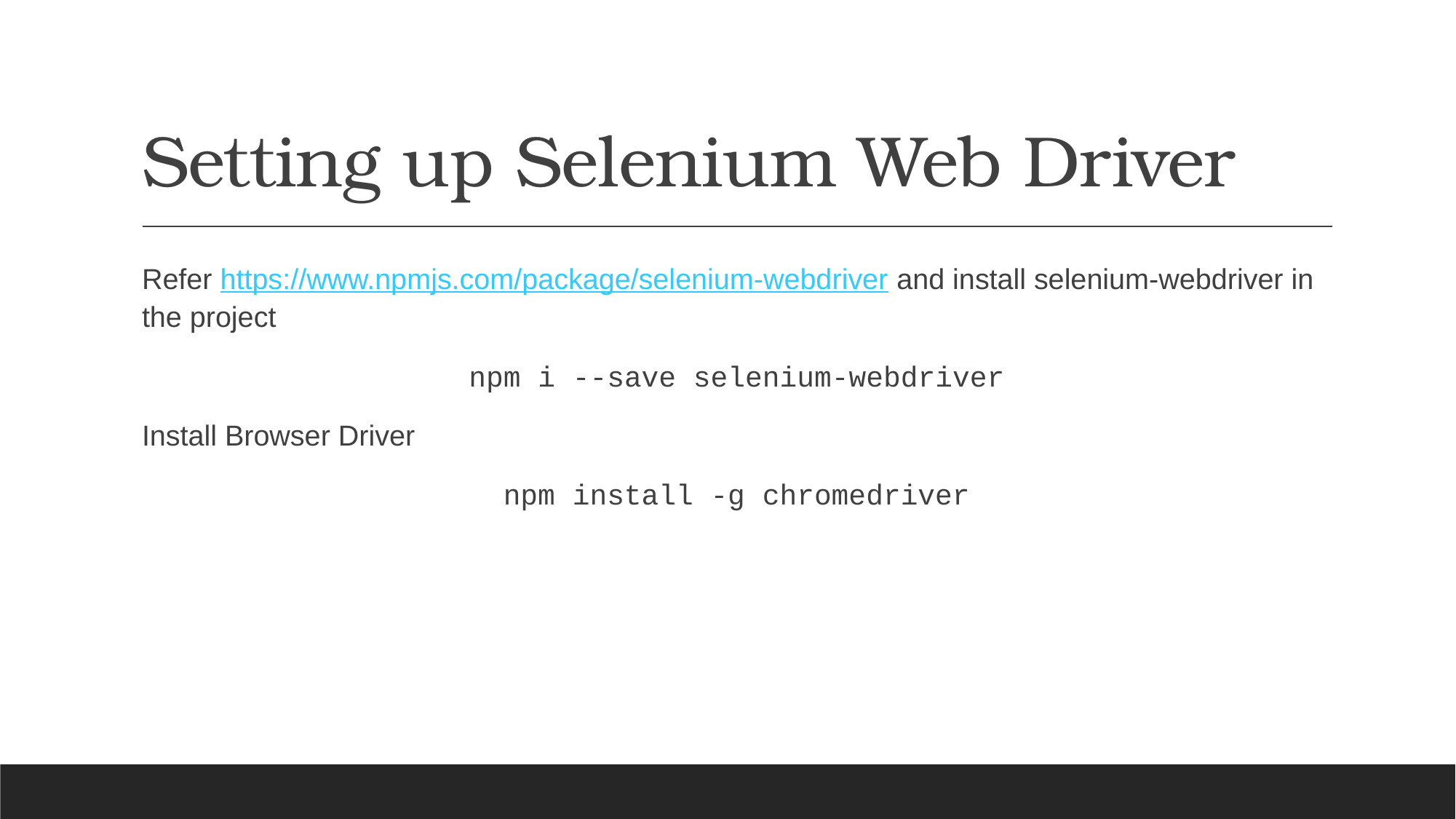

# Setting up Selenium Web Driver
Refer https://www.npmjs.com/package/selenium-webdriver and install selenium-webdriver in the project
npm i --save selenium-webdriver
Install Browser Driver
npm install -g chromedriver